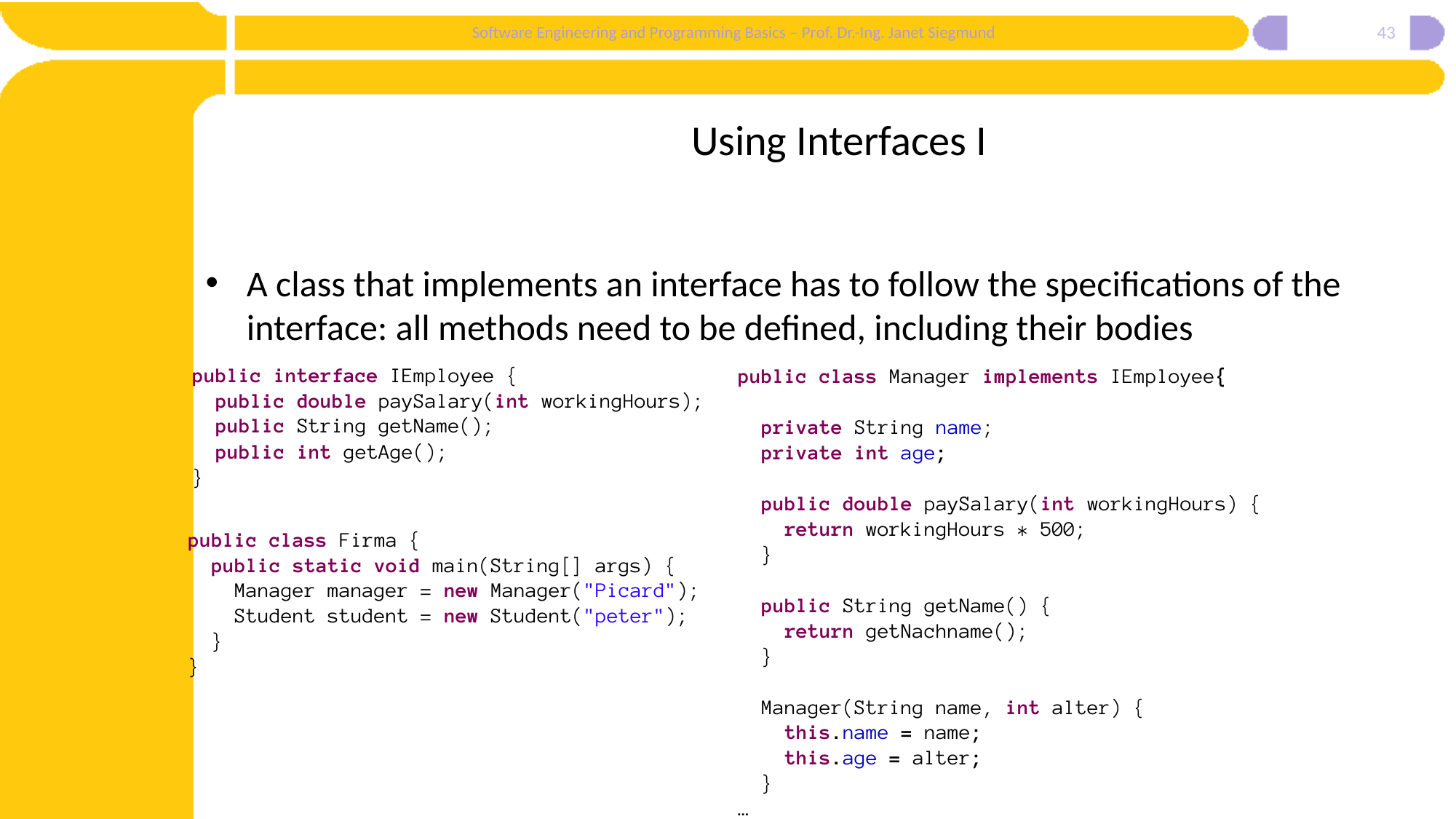

43
# Using Interfaces I
A class that implements an interface has to follow the specifications of the interface: all methods need to be defined, including their bodies
public interface IEmployee {
  public double paySalary(int workingHours);
  public String getName();
  public int getAge();
}
public class Manager implements IEmployee{

  private String name;
  private int age;

  public double paySalary(int workingHours) {
    return workingHours * 500;
  }

  public String getName() {
    return getNachname();
  }

  Manager(String name, int alter) {
    this.name = name;
    this.age = alter;
  }
…
public class Firma {
  public static void main(String[] args) {
    Manager manager = new Manager("Picard");
    Student student = new Student("peter");
  }
}